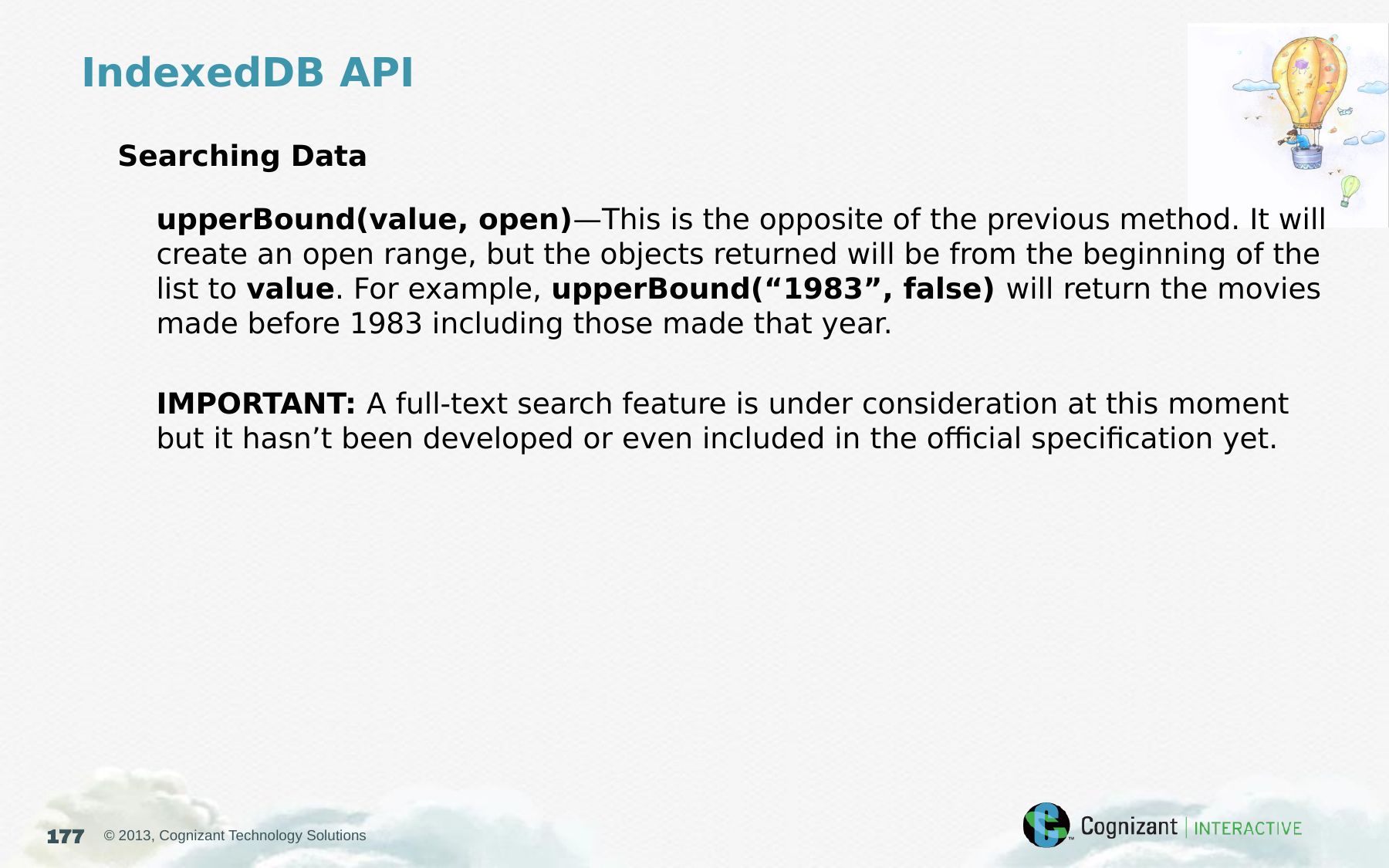

IndexedDB API
Searching Data
upperBound(value, open)—This is the opposite of the previous method. It will create an open range, but the objects returned will be from the beginning of the list to value. For example, upperBound(“1983”, false) will return the movies made before 1983 including those made that year.
IMPORTANT: A full-text search feature is under consideration at this moment but it hasn’t been developed or even included in the official specification yet.